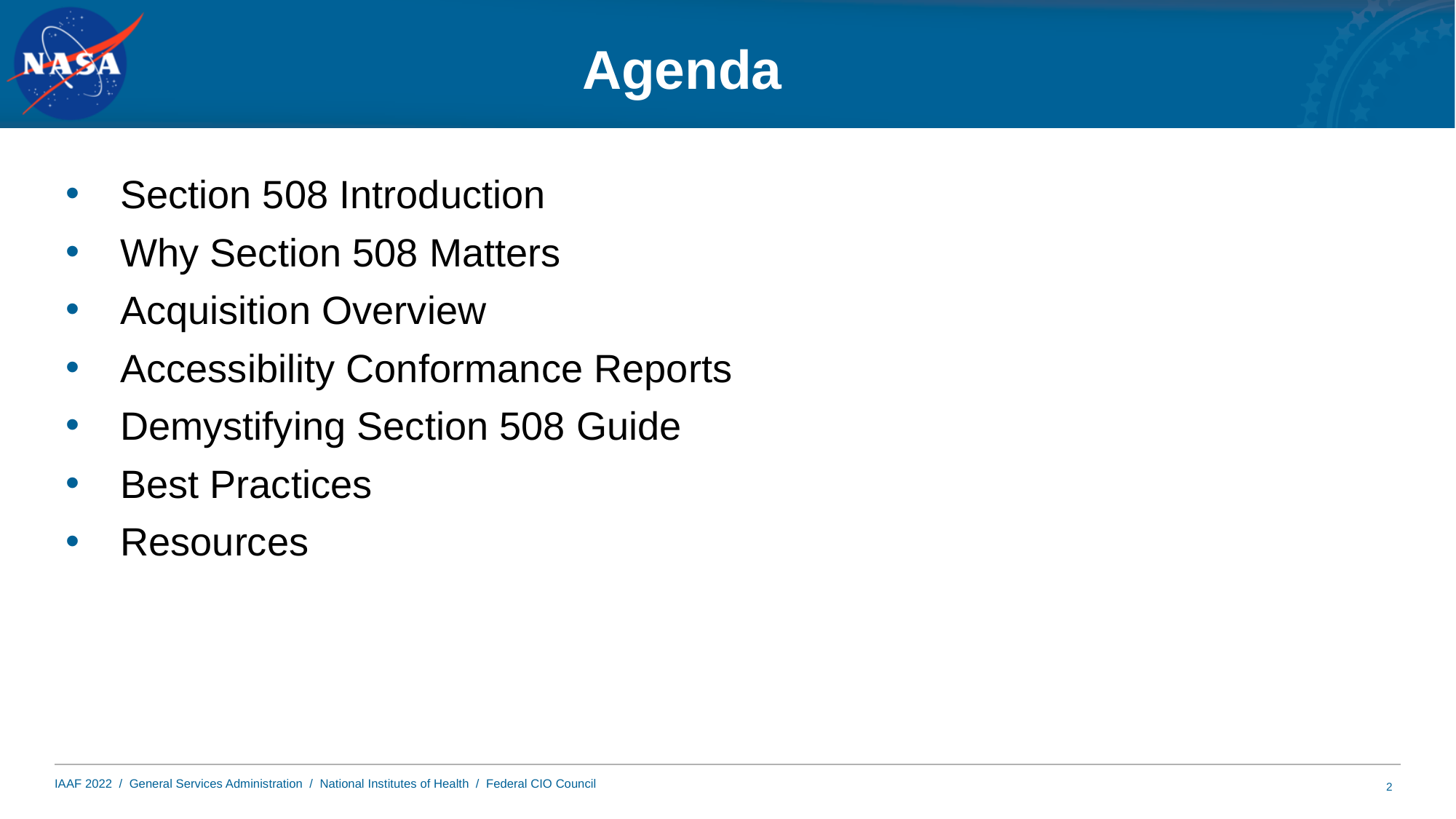

# Agenda
Section 508 Introduction
Why Section 508 Matters
Acquisition Overview
Accessibility Conformance Reports
Demystifying Section 508 Guide
Best Practices
Resources
2